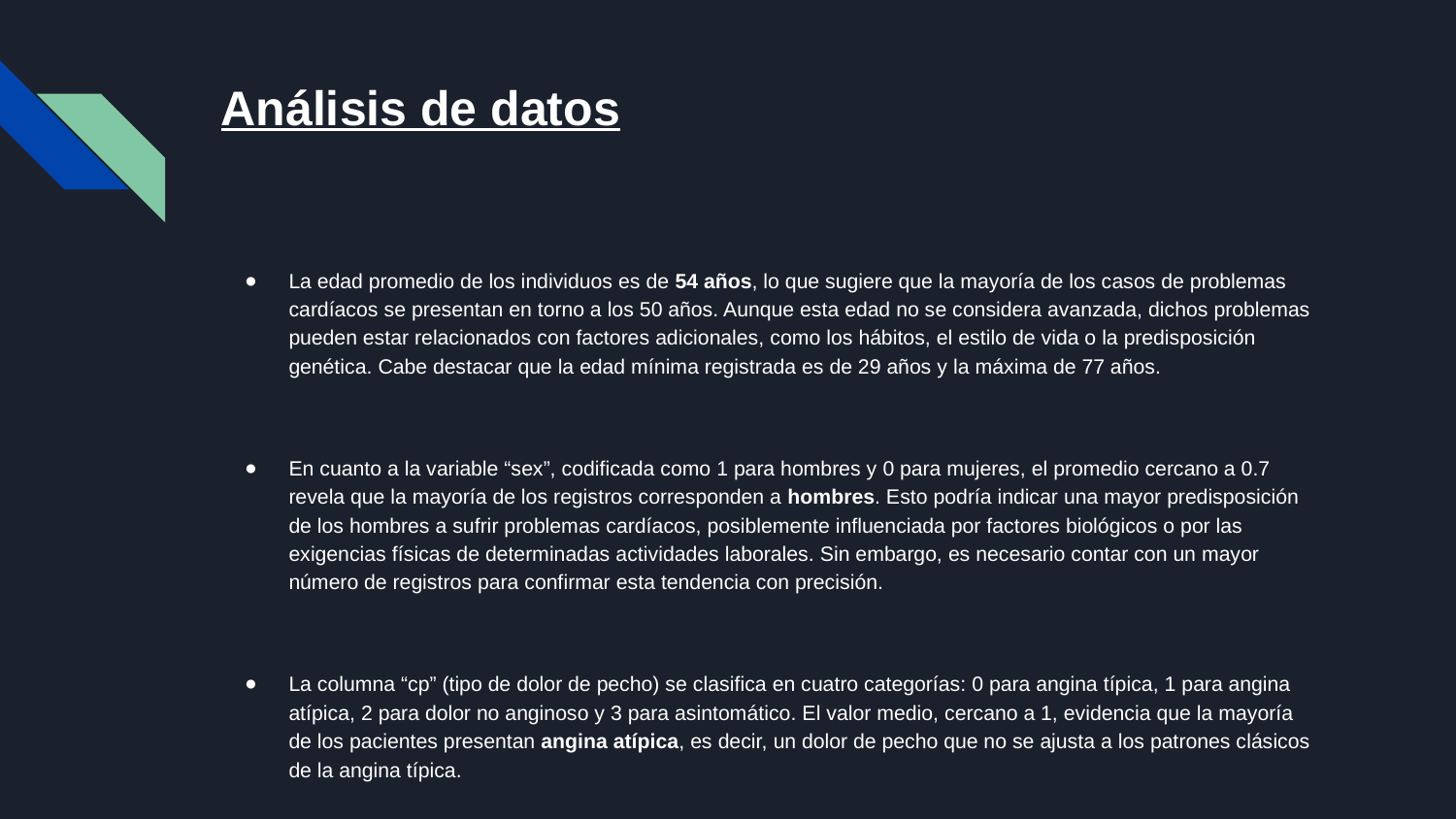

# Análisis de datos
La edad promedio de los individuos es de 54 años, lo que sugiere que la mayoría de los casos de problemas cardíacos se presentan en torno a los 50 años. Aunque esta edad no se considera avanzada, dichos problemas pueden estar relacionados con factores adicionales, como los hábitos, el estilo de vida o la predisposición genética. Cabe destacar que la edad mínima registrada es de 29 años y la máxima de 77 años.

En cuanto a la variable “sex”, codificada como 1 para hombres y 0 para mujeres, el promedio cercano a 0.7 revela que la mayoría de los registros corresponden a hombres. Esto podría indicar una mayor predisposición de los hombres a sufrir problemas cardíacos, posiblemente influenciada por factores biológicos o por las exigencias físicas de determinadas actividades laborales. Sin embargo, es necesario contar con un mayor número de registros para confirmar esta tendencia con precisión.

La columna “cp” (tipo de dolor de pecho) se clasifica en cuatro categorías: 0 para angina típica, 1 para angina atípica, 2 para dolor no anginoso y 3 para asintomático. El valor medio, cercano a 1, evidencia que la mayoría de los pacientes presentan angina atípica, es decir, un dolor de pecho que no se ajusta a los patrones clásicos de la angina típica.